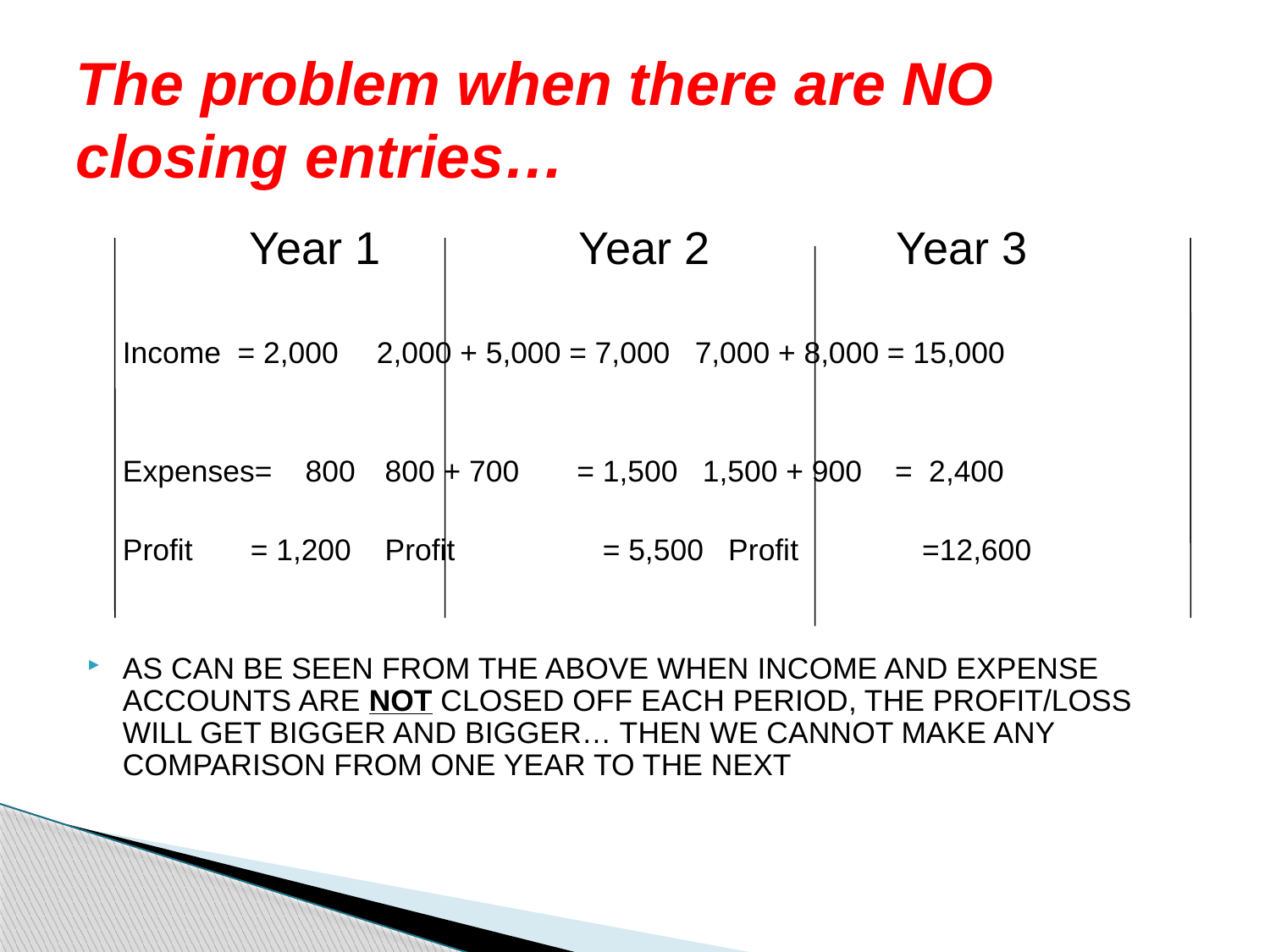

# The problem when there are NO closing entries…
		Year 1	      Year 2	    	 Year 3

	Income  = 2,000	2,000 + 5,000 = 7,000   7,000 + 8,000 = 15,000

	Expenses=    800	 800 + 700       = 1,500   1,500 + 900    =  2,400

	Profit       = 1,200	 Profit	            = 5,500   Profit               =12,600

AS CAN BE SEEN FROM THE ABOVE WHEN INCOME AND EXPENSE ACCOUNTS ARE NOT CLOSED OFF EACH PERIOD, THE PROFIT/LOSS WILL GET BIGGER AND BIGGER… THEN WE CANNOT MAKE ANY COMPARISON FROM ONE YEAR TO THE NEXT